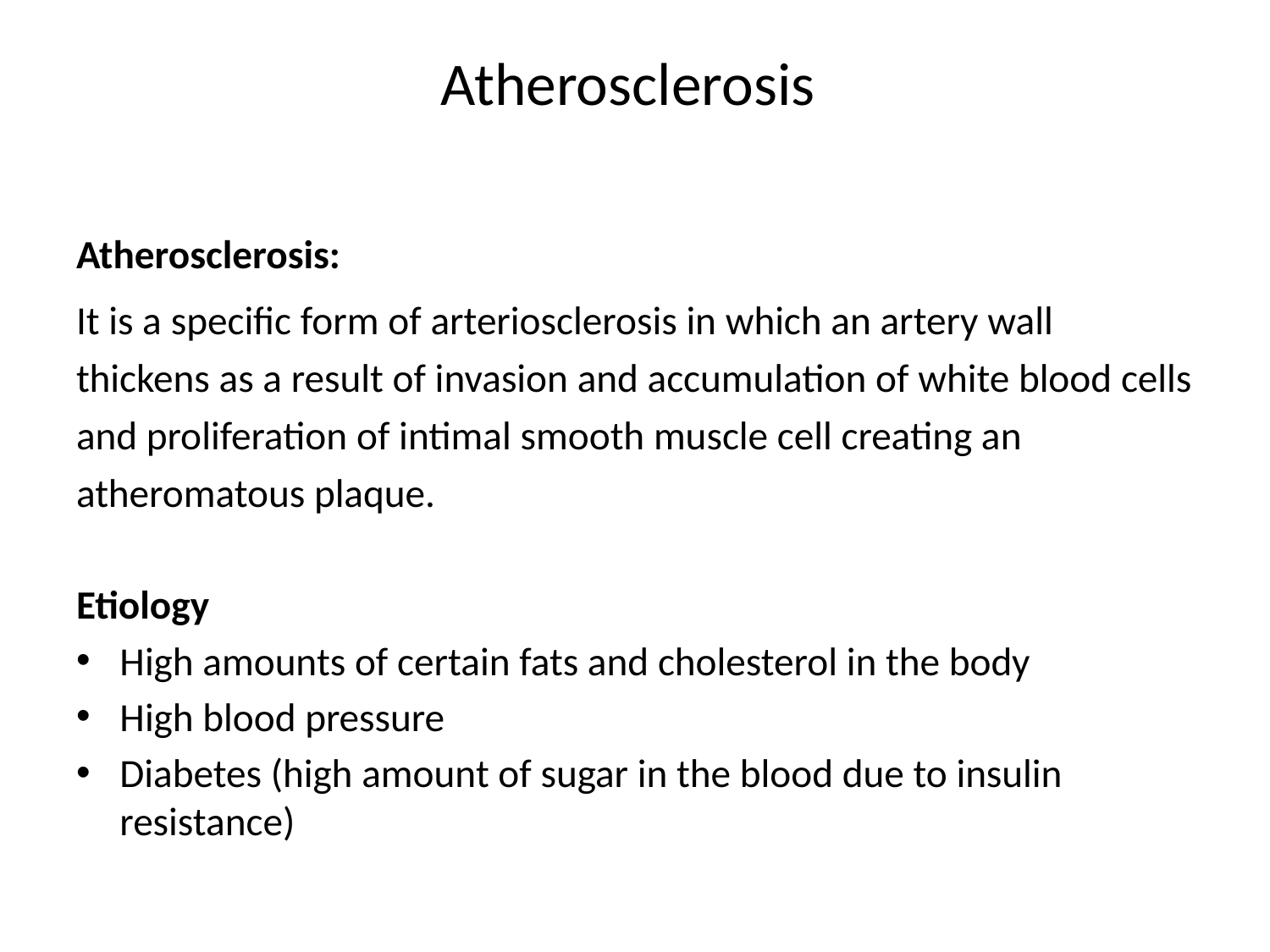

# Atherosclerosis
Atherosclerosis:
It is a specific form of arteriosclerosis in which an artery wall thickens as a result of invasion and accumulation of white blood cells and proliferation of intimal smooth muscle cell creating an atheromatous plaque.

Etiology
High amounts of certain fats and cholesterol in the body
High blood pressure
Diabetes (high amount of sugar in the blood due to insulin resistance)